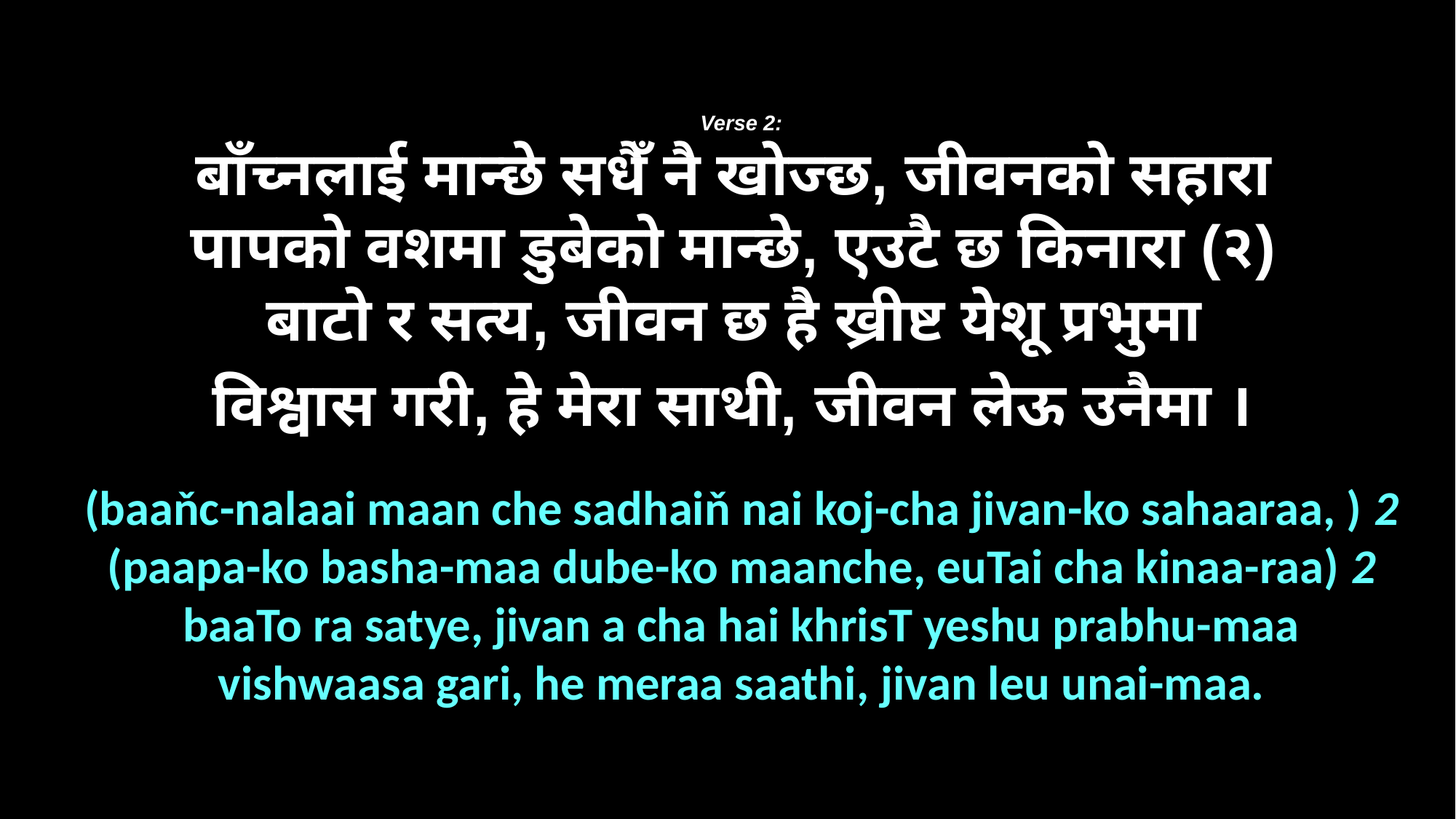

Verse 2:
बाँच्नलाई मान्छे सधैँ नै खोज्छ, जीवनको सहारा
पापको वशमा डुबेको मान्छे, एउटै छ किनारा (२)
बाटो र सत्य, जीवन छ है ख्रीष्ट येशू प्रभुमा
विश्वास गरी, हे मेरा साथी, जीवन लेऊ उनैमा ।

(baaňc-nalaai maan che sadhaiň nai koj-cha jivan-ko sahaaraa, ) 2
(paapa-ko basha-maa dube-ko maanche, euTai cha kinaa-raa) 2
baaTo ra satye, jivan a cha hai khrisT yeshu prabhu-maa
vishwaasa gari, he meraa saathi, jivan leu unai-maa.